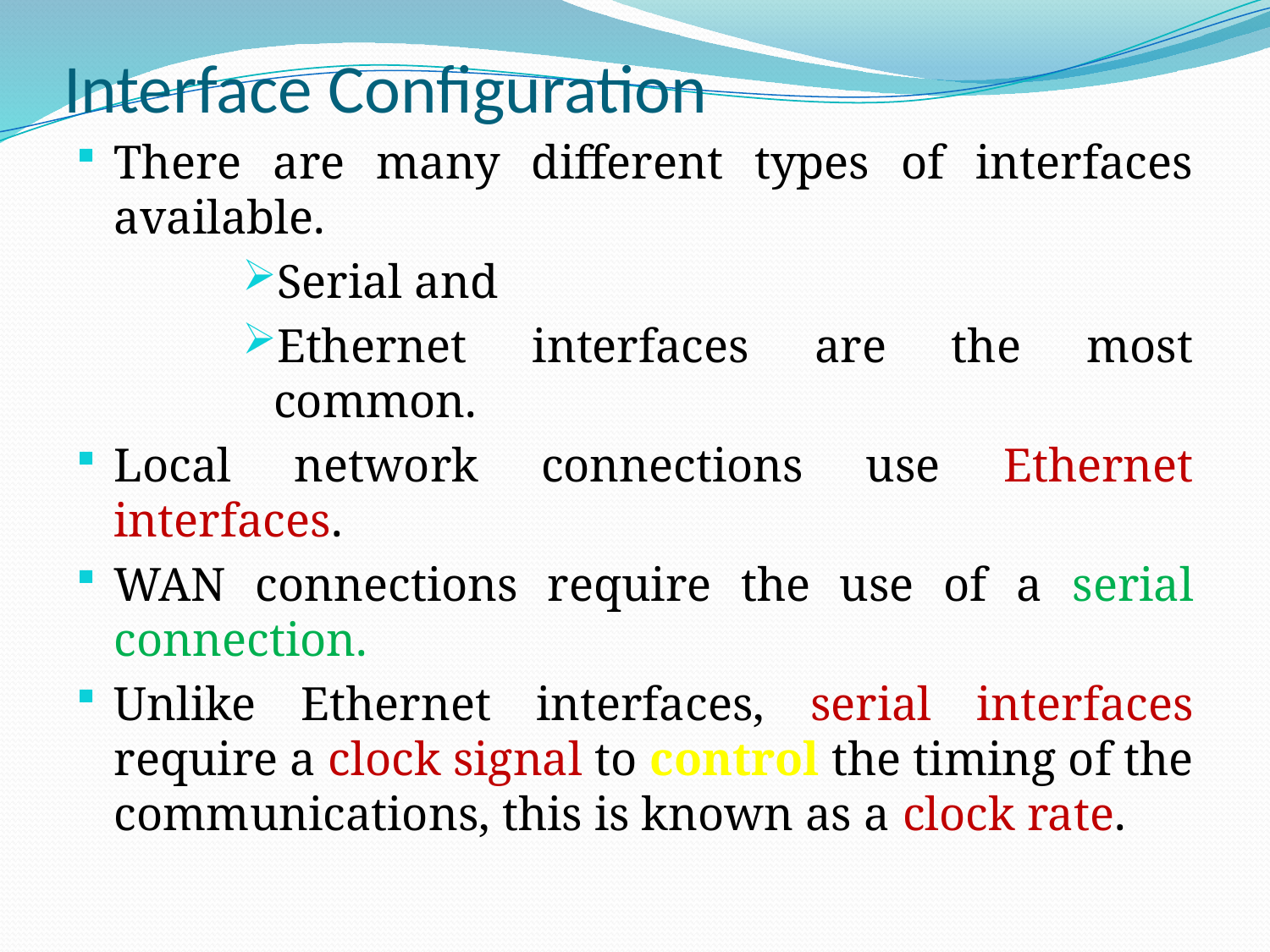

# Interface Configuration
There are many different types of interfaces available.
Serial and
Ethernet interfaces are the most common.
Local network connections use Ethernet interfaces.
WAN connections require the use of a serial connection.
Unlike Ethernet interfaces, serial interfaces require a clock signal to control the timing of the communications, this is known as a clock rate.